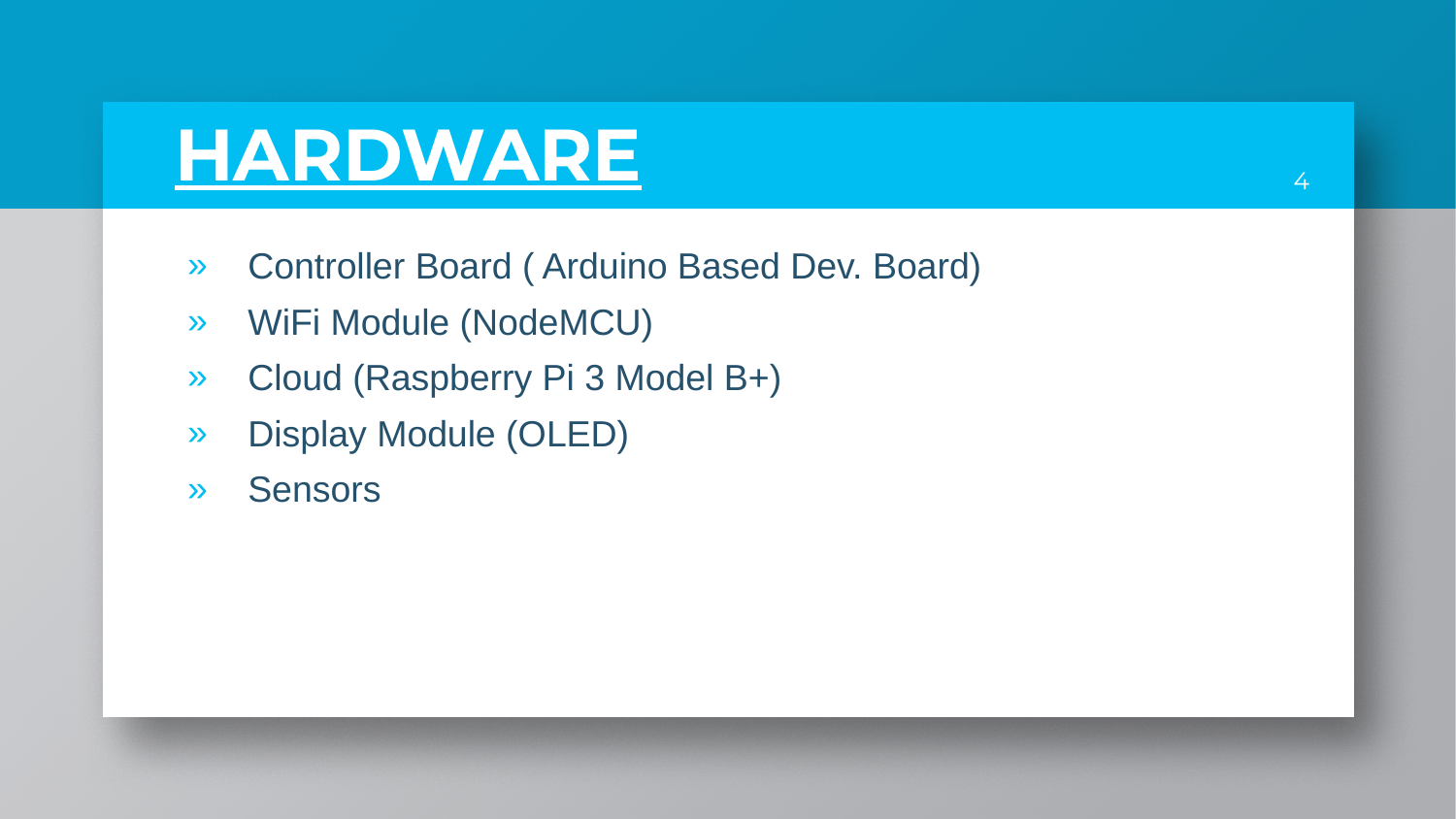

HARDWARE
4
Controller Board ( Arduino Based Dev. Board)
WiFi Module (NodeMCU)
Cloud (Raspberry Pi 3 Model B+)
Display Module (OLED)
Sensors